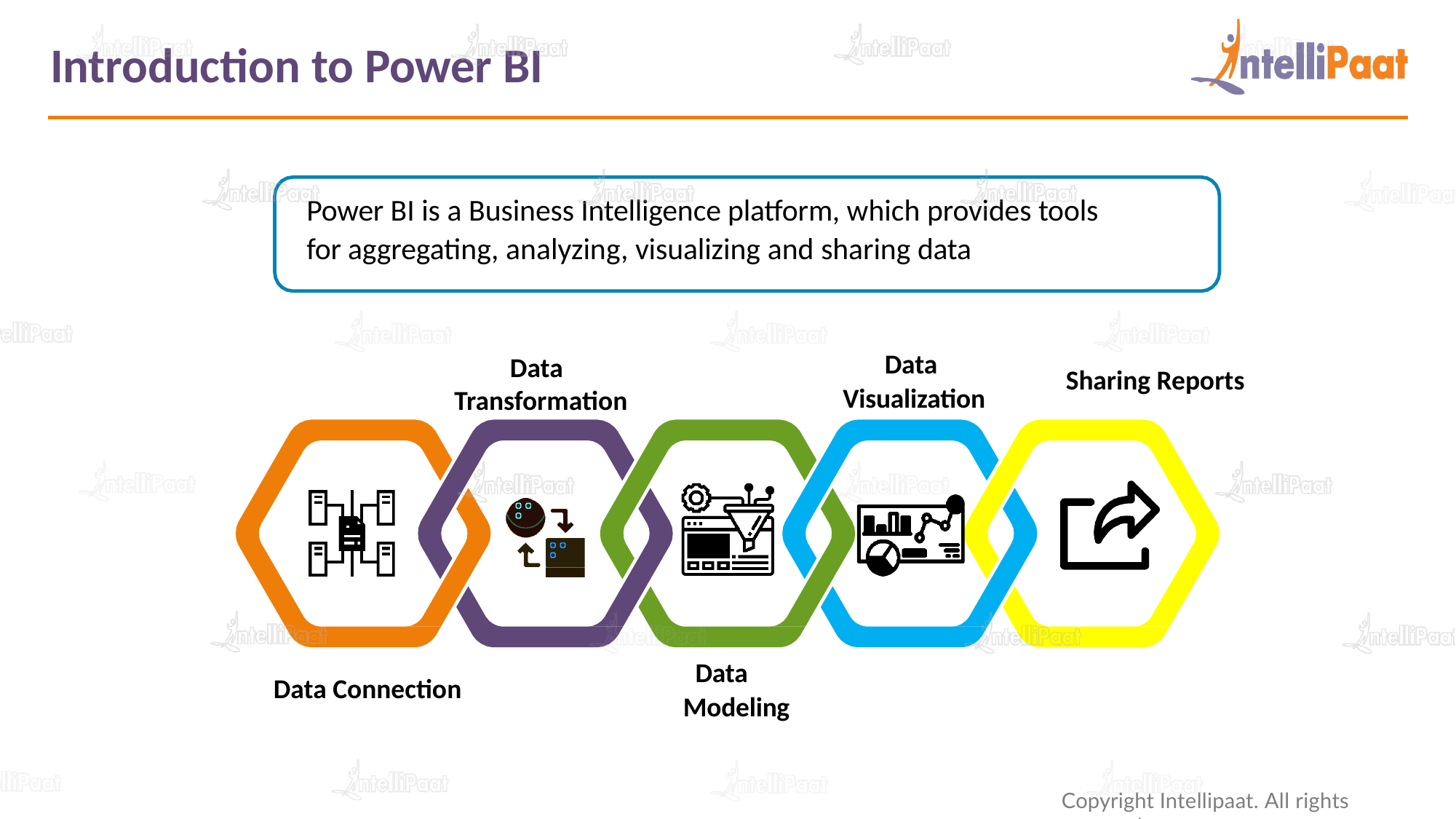

# Introduction to Power BI

Power BI is a Business Intelligence platform, which provides tools
for aggregating, analyzing, visualizing and sharing data
          Data
 Transformation
Data
Visualization
Sharing Reports

  Data
Modeling
Data Connection
Copyright Intellipaat. All rights reserved.